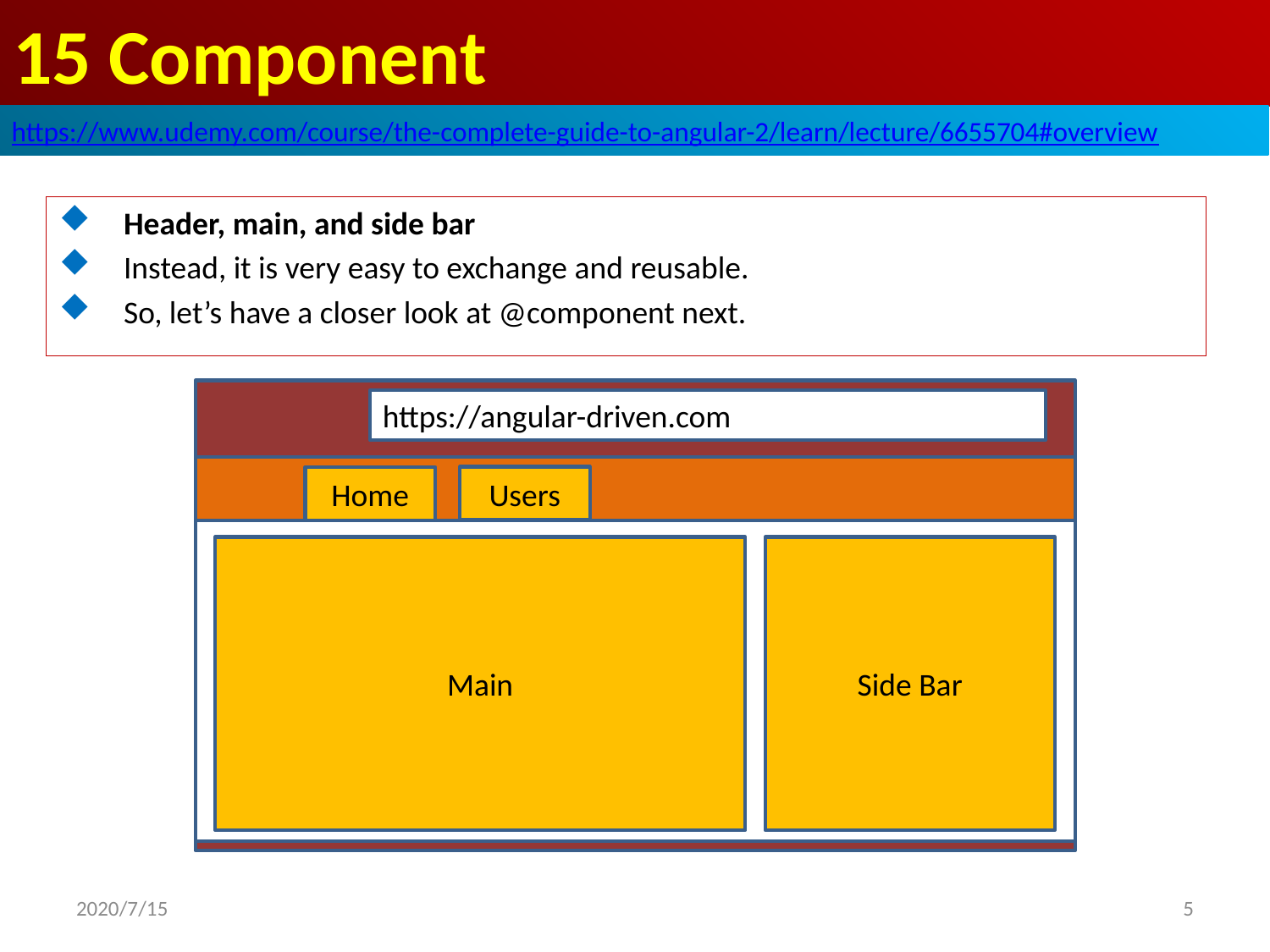

# 15 Component
https://www.udemy.com/course/the-complete-guide-to-angular-2/learn/lecture/6655704#overview
Header, main, and side bar
Instead, it is very easy to exchange and reusable.
So, let’s have a closer look at @component next.

https://angular-driven.com

Users
Home
Main
Side Bar
5
2020/7/15